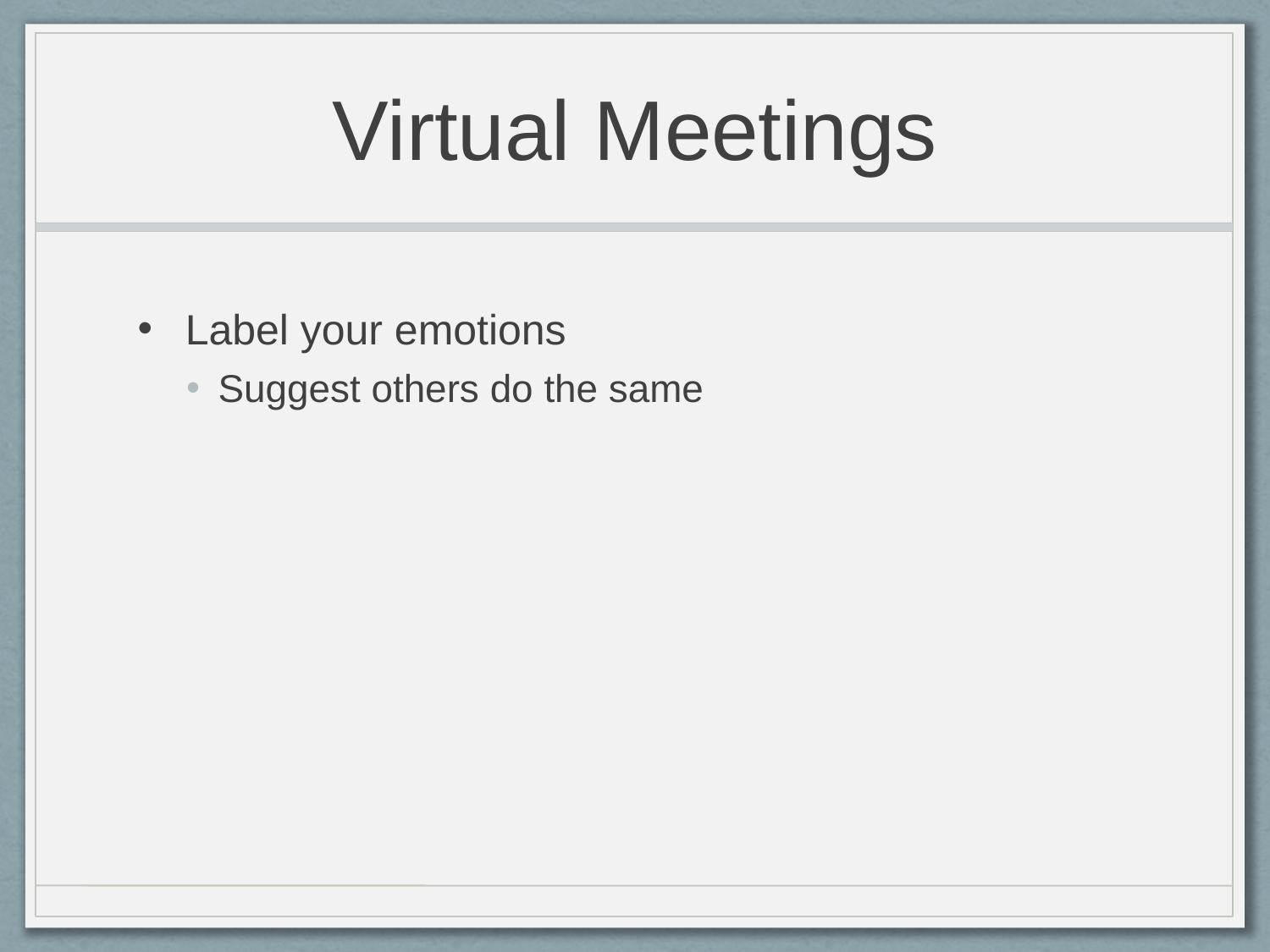

# Virtual Meetings
Label your emotions
Suggest others do the same